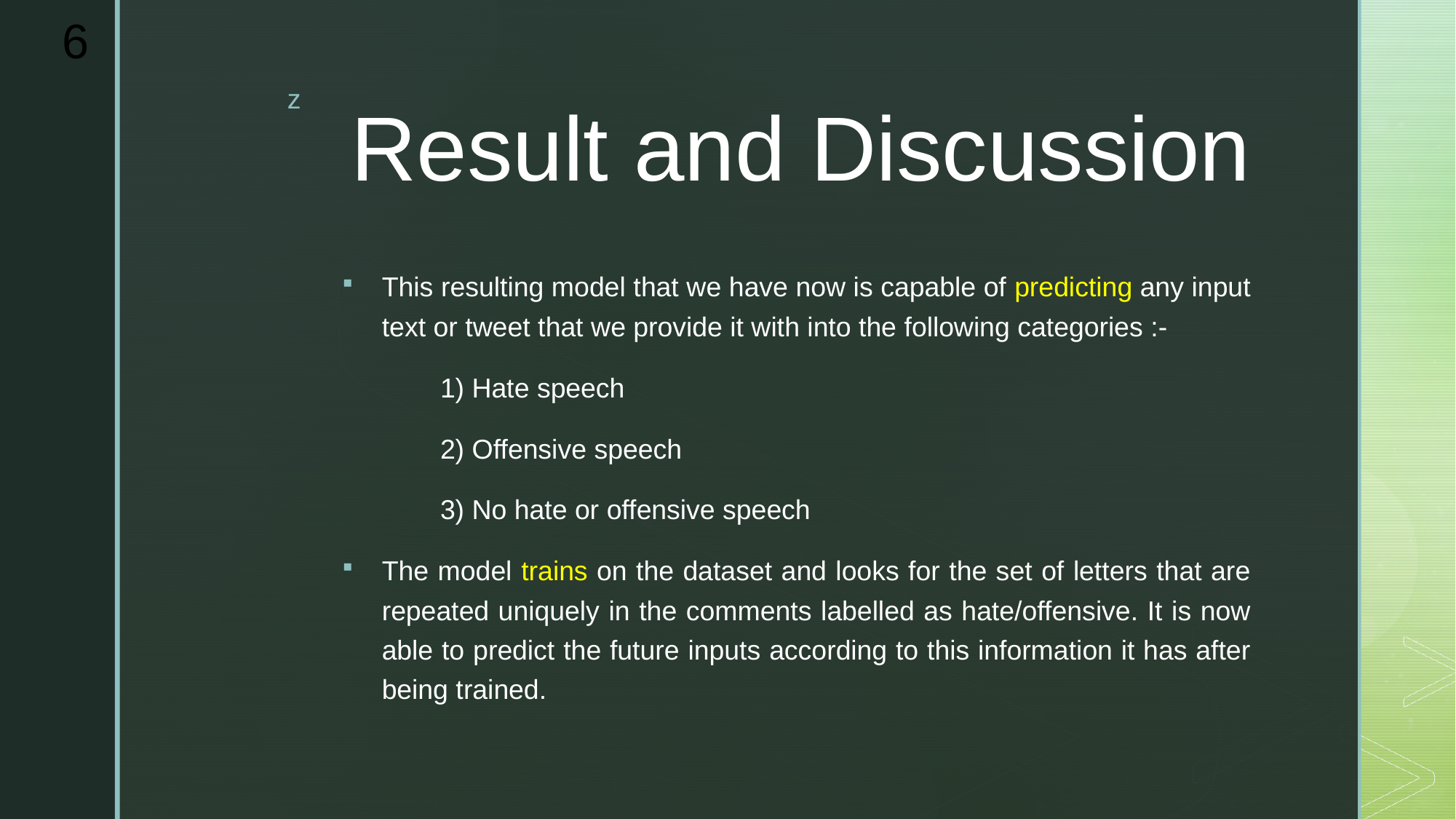

6
# Result and Discussion
This resulting model that we have now is capable of predicting any input text or tweet that we provide it with into the following categories :-
	1) Hate speech
	2) Offensive speech
	3) No hate or offensive speech
The model trains on the dataset and looks for the set of letters that are repeated uniquely in the comments labelled as hate/offensive. It is now able to predict the future inputs according to this information it has after being trained.